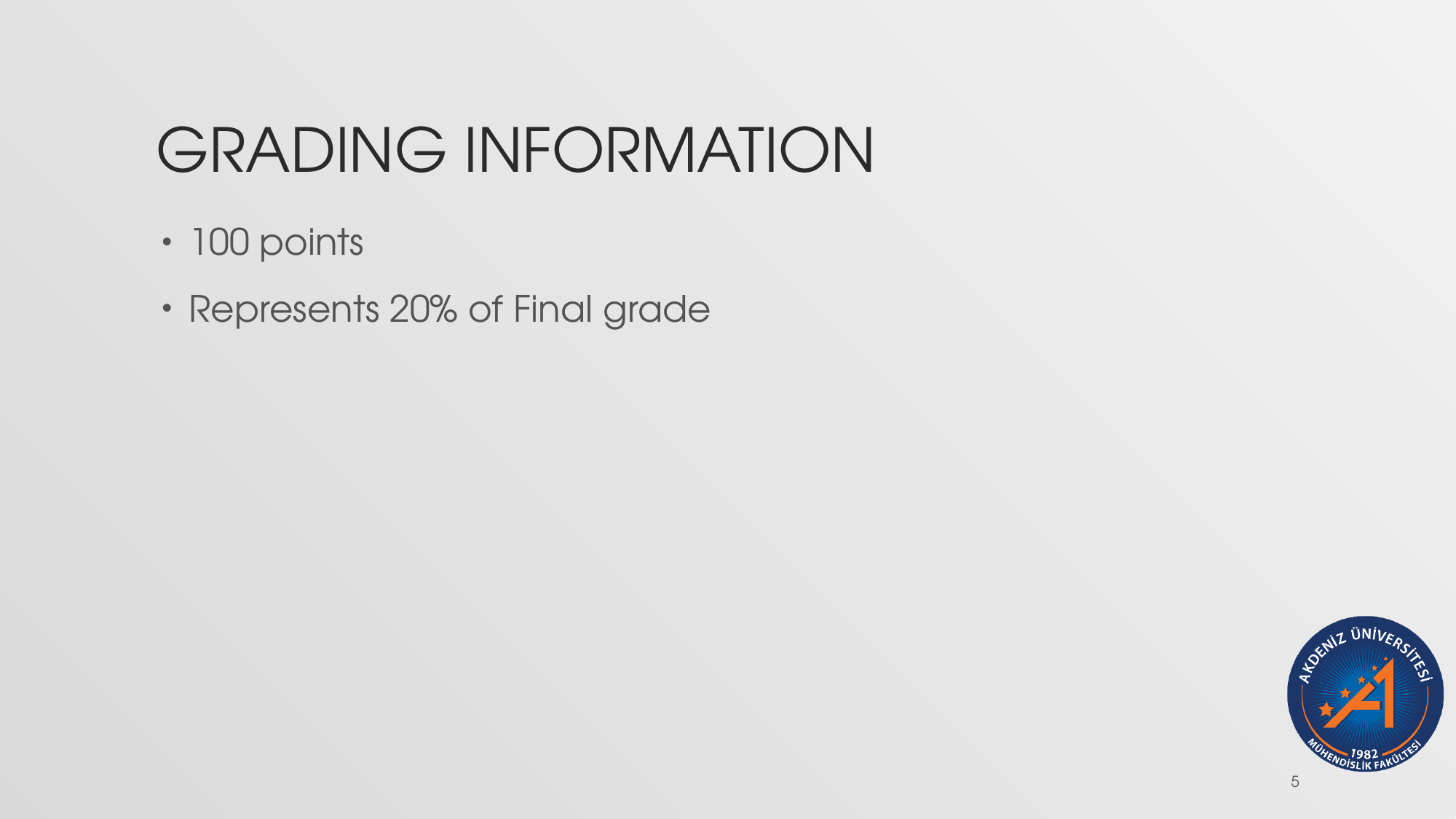

# GRADING INFORMATION
100 points
Represents 20% of Final grade
5